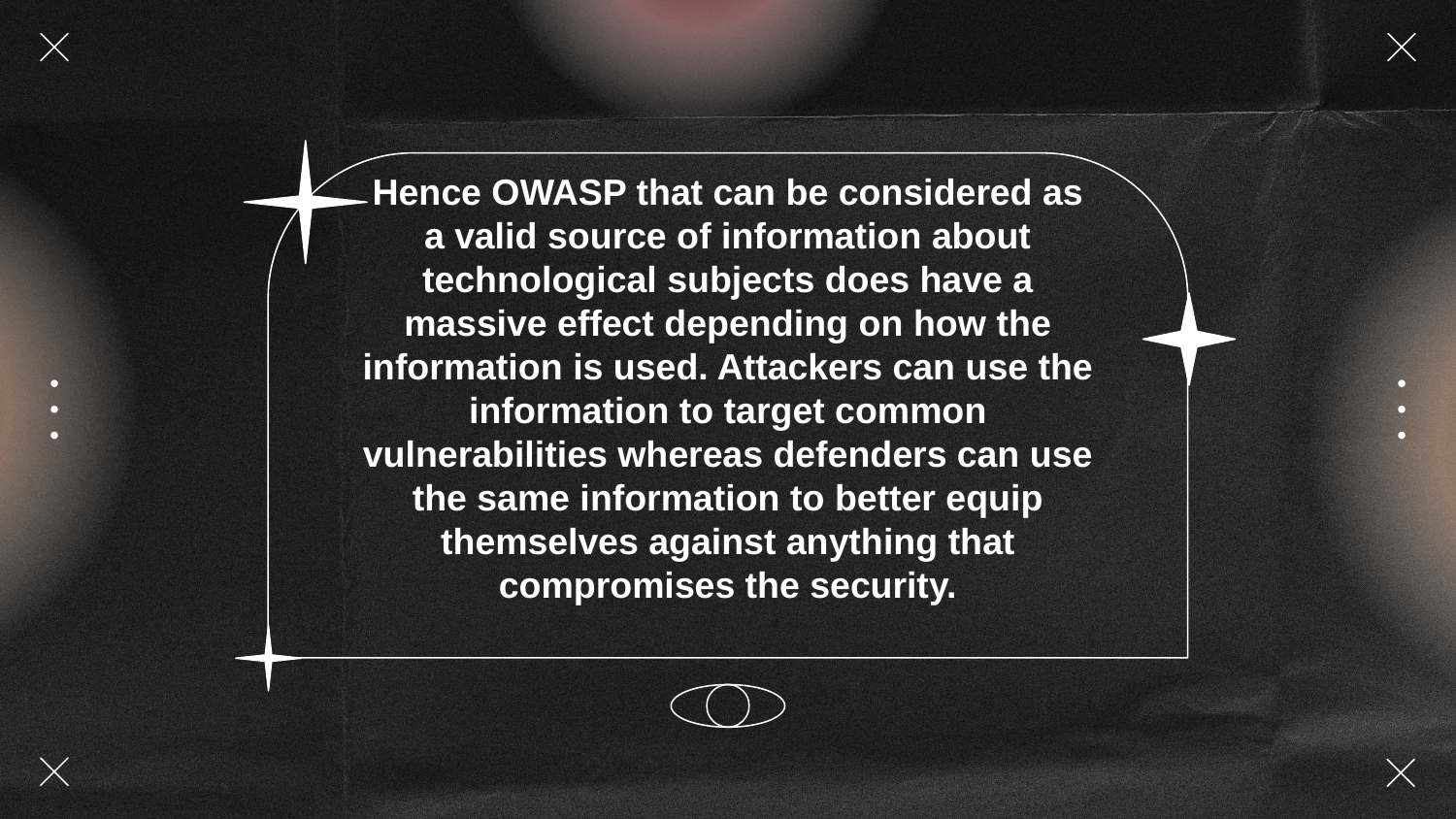

# Hence OWASP that can be considered as a valid source of information about technological subjects does have a massive effect depending on how the information is used. Attackers can use the information to target common vulnerabilities whereas defenders can use the same information to better equip themselves against anything that compromises the security.